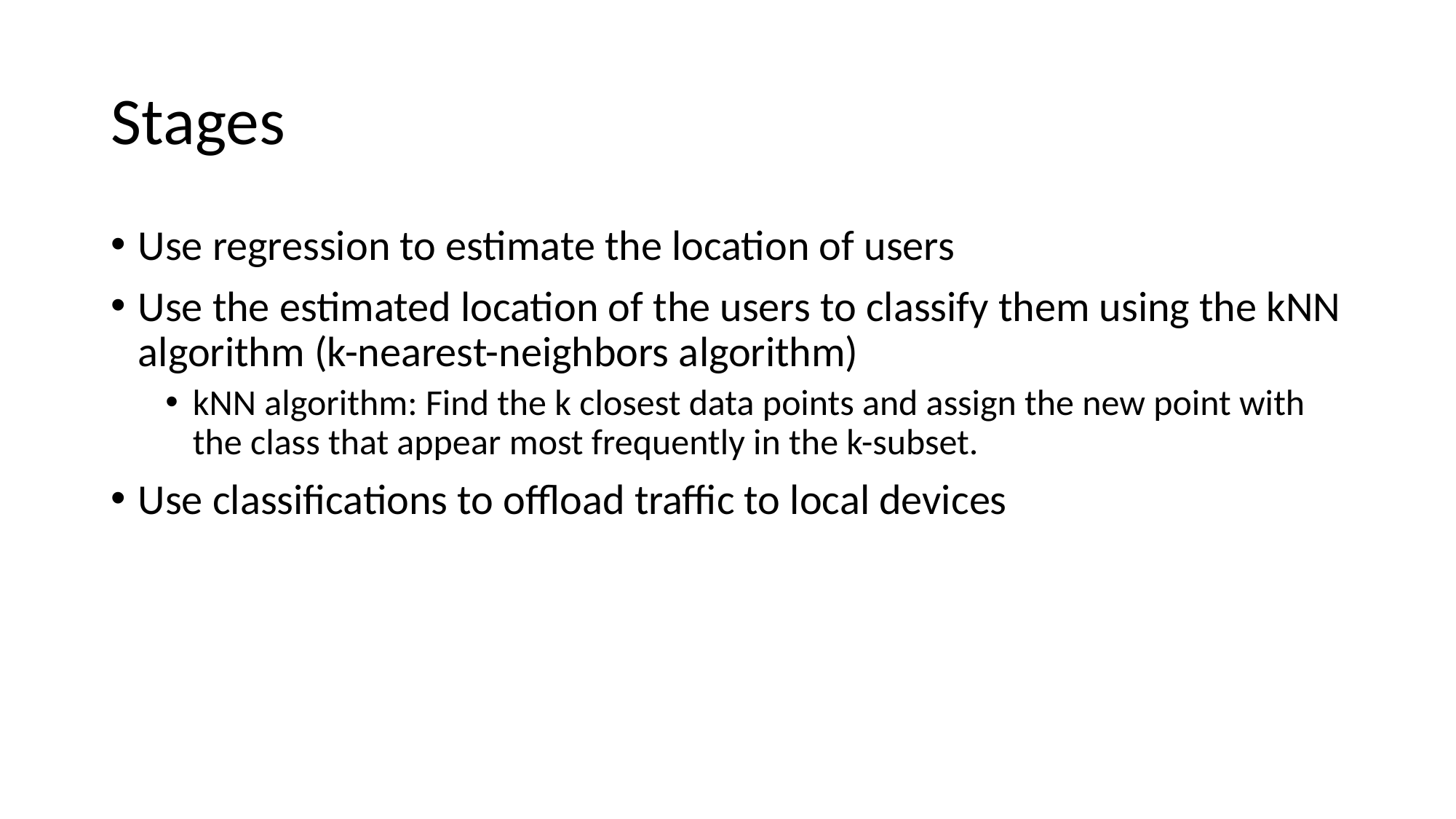

# Stages
Use regression to estimate the location of users
Use the estimated location of the users to classify them using the kNN algorithm (k-nearest-neighbors algorithm)
kNN algorithm: Find the k closest data points and assign the new point with the class that appear most frequently in the k-subset.
Use classifications to offload traffic to local devices